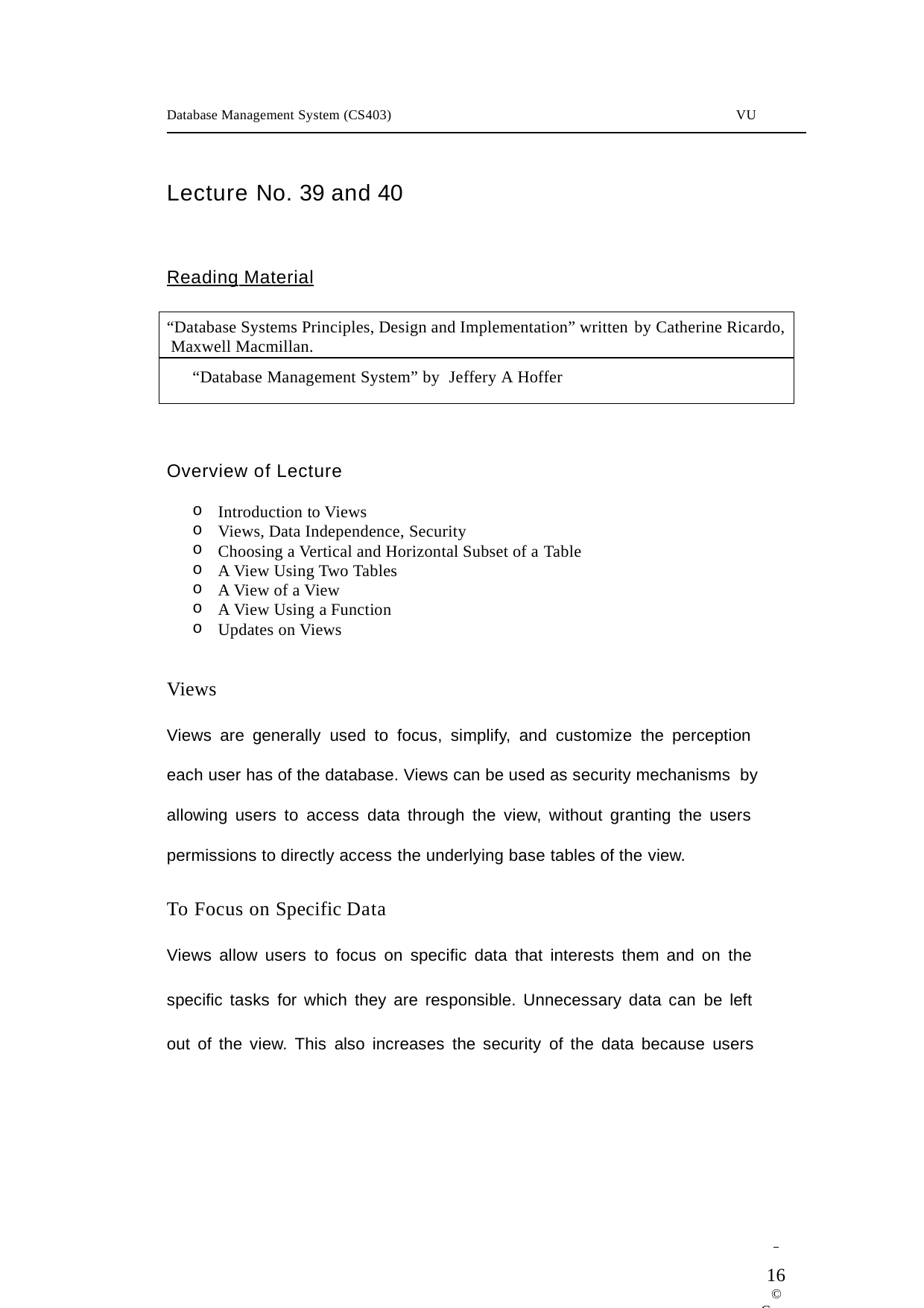

Database Management System (CS403)
VU

Lecture No. 39 and 40
Reading Material

“Database Systems Principles, Design and Implementation” written by Catherine Ricardo,  Maxwell Macmillan.
“Database Management System” by  Jeffery A Hoffer

Overview of Lecture

Introduction to Views
Views, Data Independence, Security
Choosing a Vertical and Horizontal Subset of a Table
A View Using Two Tables
A View of a View
A View Using a Function
Updates on Views

Views
Views are generally used to focus, simplify, and customize the perception  each user has of the database. Views can be used as security mechanisms  by allowing users to access data through the view, without granting the users  permissions to directly access the underlying base tables of the view.

To Focus on Specific Data
Views allow users to focus on specific data that interests them and on the  specific tasks for which they are responsible. Unnecessary data can be left  out of the view. This also increases the security of the data because users
 	16
© Copyright Virtual University of Pakistan